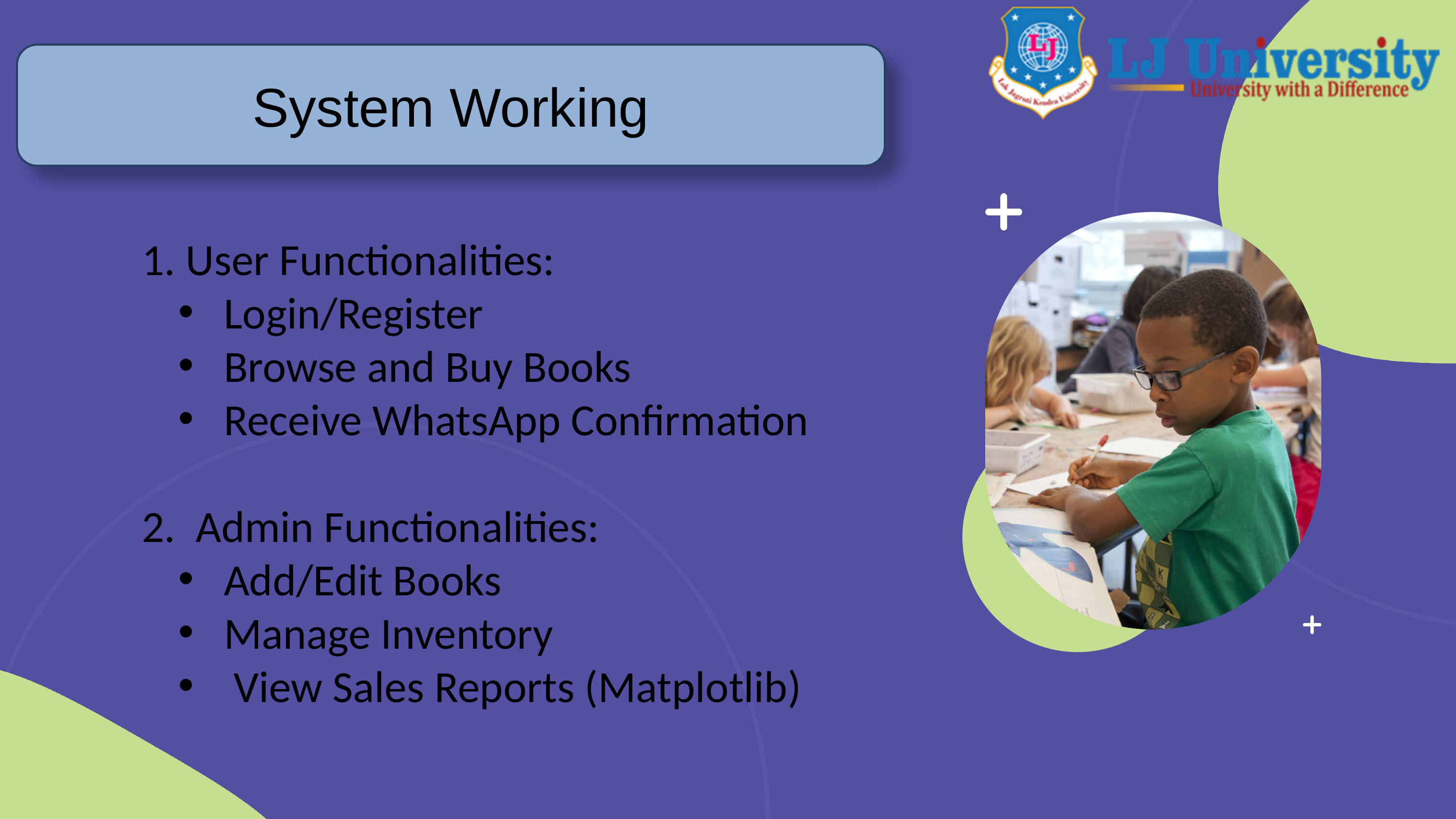

System Working

1. User Functionalities:
Login/Register
Browse and Buy Books
Receive WhatsApp Confirmation

2.  Admin Functionalities:
Add/Edit Books
Manage Inventory
 View Sales Reports (Matplotlib)